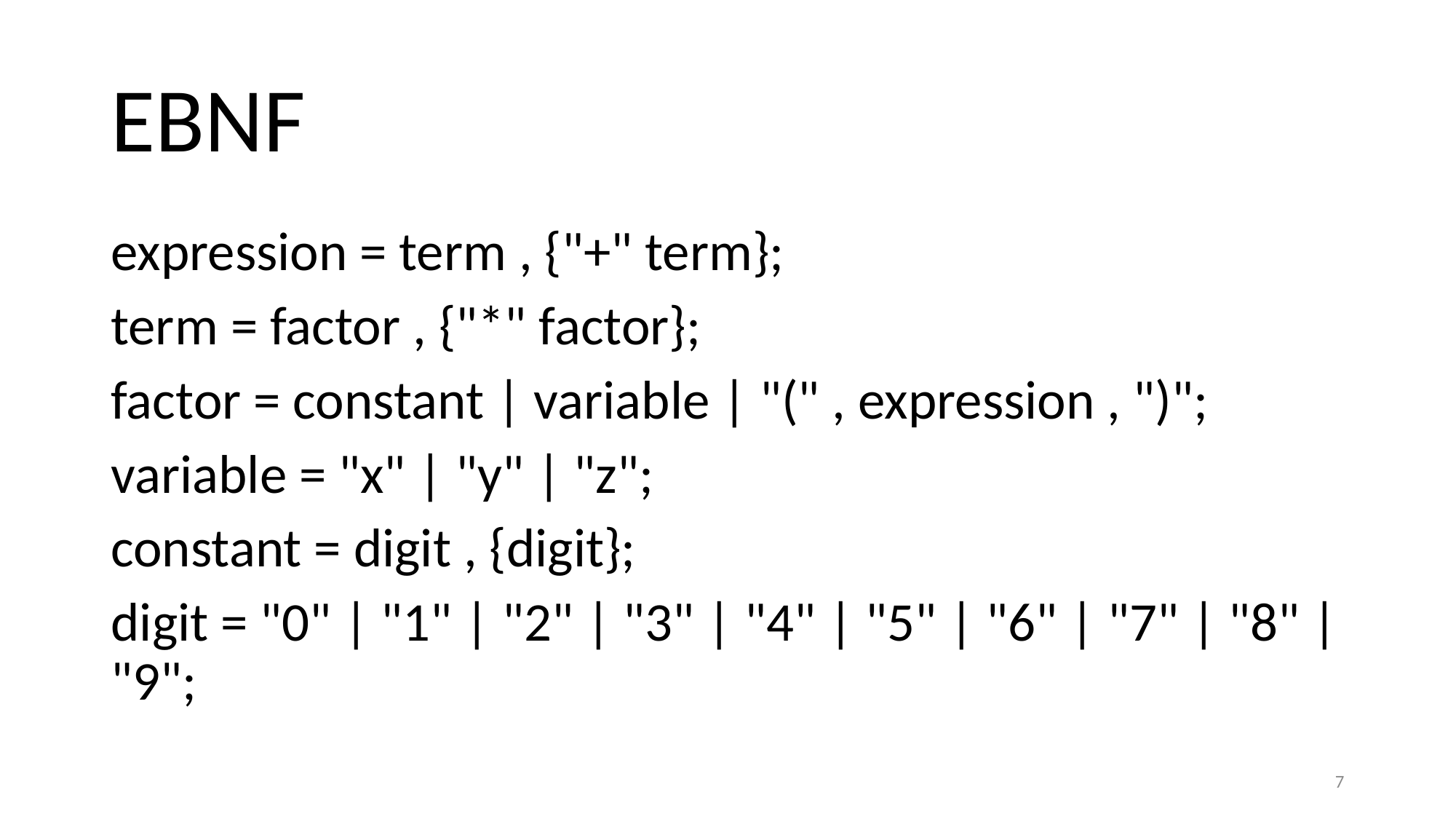

# EBNF
expression = term , {"+" term};
term = factor , {"*" factor};
factor = constant | variable | "(" , expression , ")";
variable = "x" | "y" | "z";
constant = digit , {digit};
digit = "0" | "1" | "2" | "3" | "4" | "5" | "6" | "7" | "8" | "9";
7